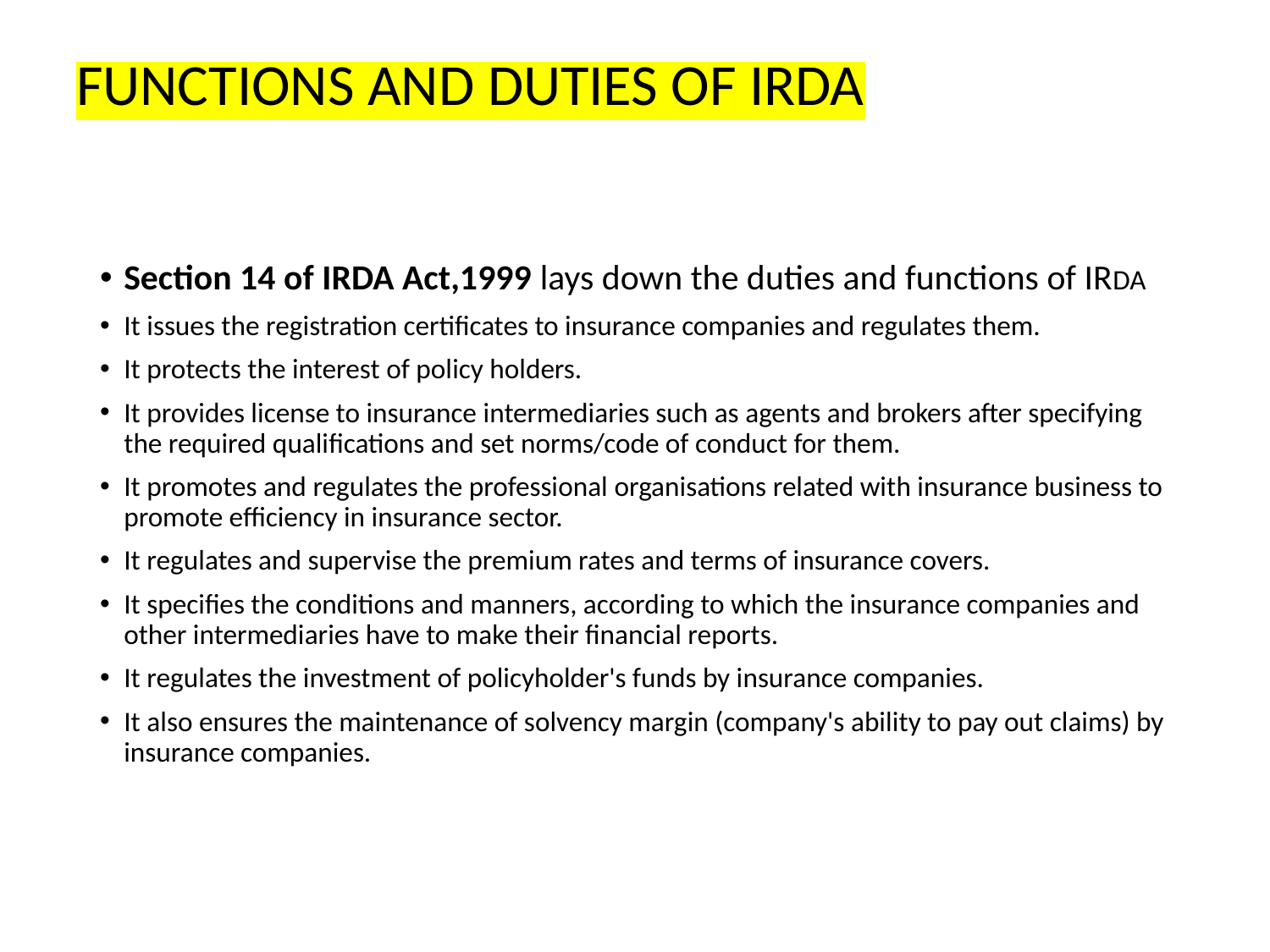

# FUNCTIONS AND DUTIES OF IRDA
Section 14 of IRDA Act,1999 lays down the duties and functions of IRDA
It issues the registration certificates to insurance companies and regulates them.
It protects the interest of policy holders.
It provides license to insurance intermediaries such as agents and brokers after specifying the required qualifications and set norms/code of conduct for them.
It promotes and regulates the professional organisations related with insurance business to promote efficiency in insurance sector.
It regulates and supervise the premium rates and terms of insurance covers.
It specifies the conditions and manners, according to which the insurance companies and other intermediaries have to make their financial reports.
It regulates the investment of policyholder's funds by insurance companies.
It also ensures the maintenance of solvency margin (company's ability to pay out claims) by insurance companies.